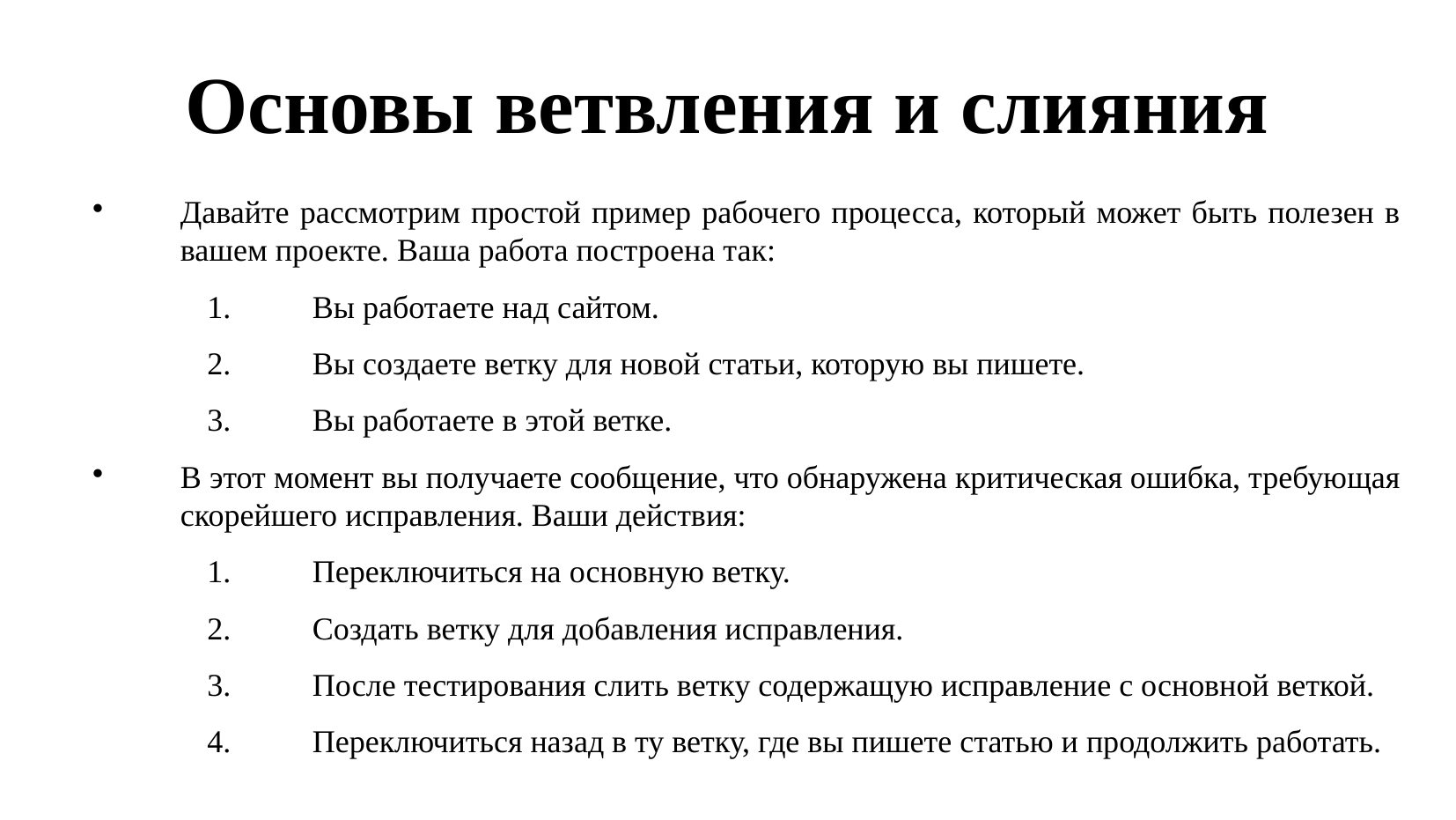

Основы ветвления и слияния
Давайте рассмотрим простой пример рабочего процесса, который может быть полезен в вашем проекте. Ваша работа построена так:
Вы работаете над сайтом.
Вы создаете ветку для новой статьи, которую вы пишете.
Вы работаете в этой ветке.
В этот момент вы получаете сообщение, что обнаружена критическая ошибка, требующая скорейшего исправления. Ваши действия:
Переключиться на основную ветку.
Создать ветку для добавления исправления.
После тестирования слить ветку содержащую исправление с основной веткой.
Переключиться назад в ту ветку, где вы пишете статью и продолжить работать.